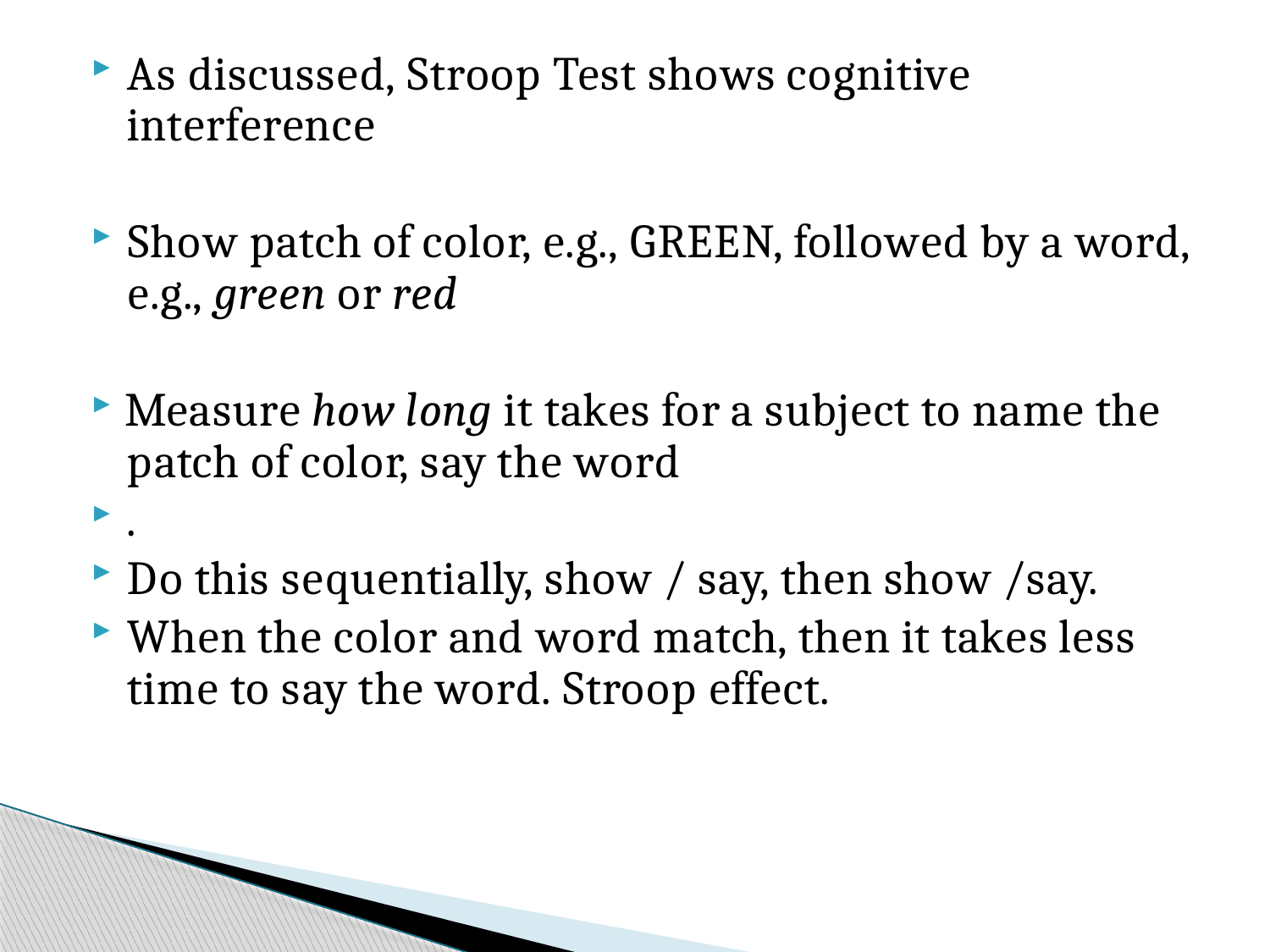

As discussed, Stroop Test shows cognitive interference

Show patch of color, e.g., GREEN, followed by a word, e.g., green or red

Measure how long it takes for a subject to name the patch of color, say the word
.
Do this sequentially, show / say, then show /say.
When the color and word match, then it takes less time to say the word. Stroop effect.
#